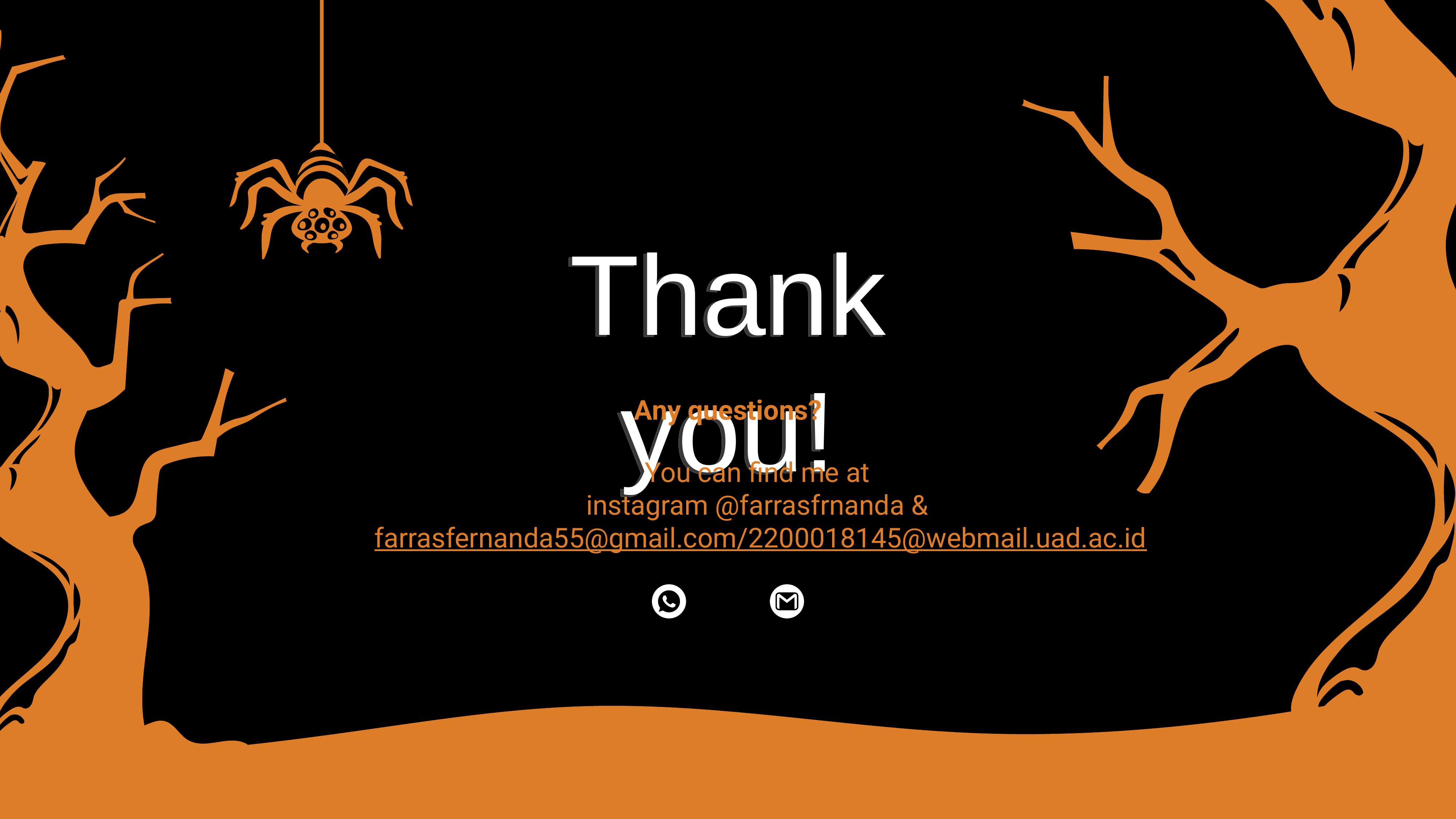

Thank you!
Any questions?
You can find me at
instagram @farrasfrnanda & farrasfernanda55@gmail.com/2200018145@webmail.uad.ac.id